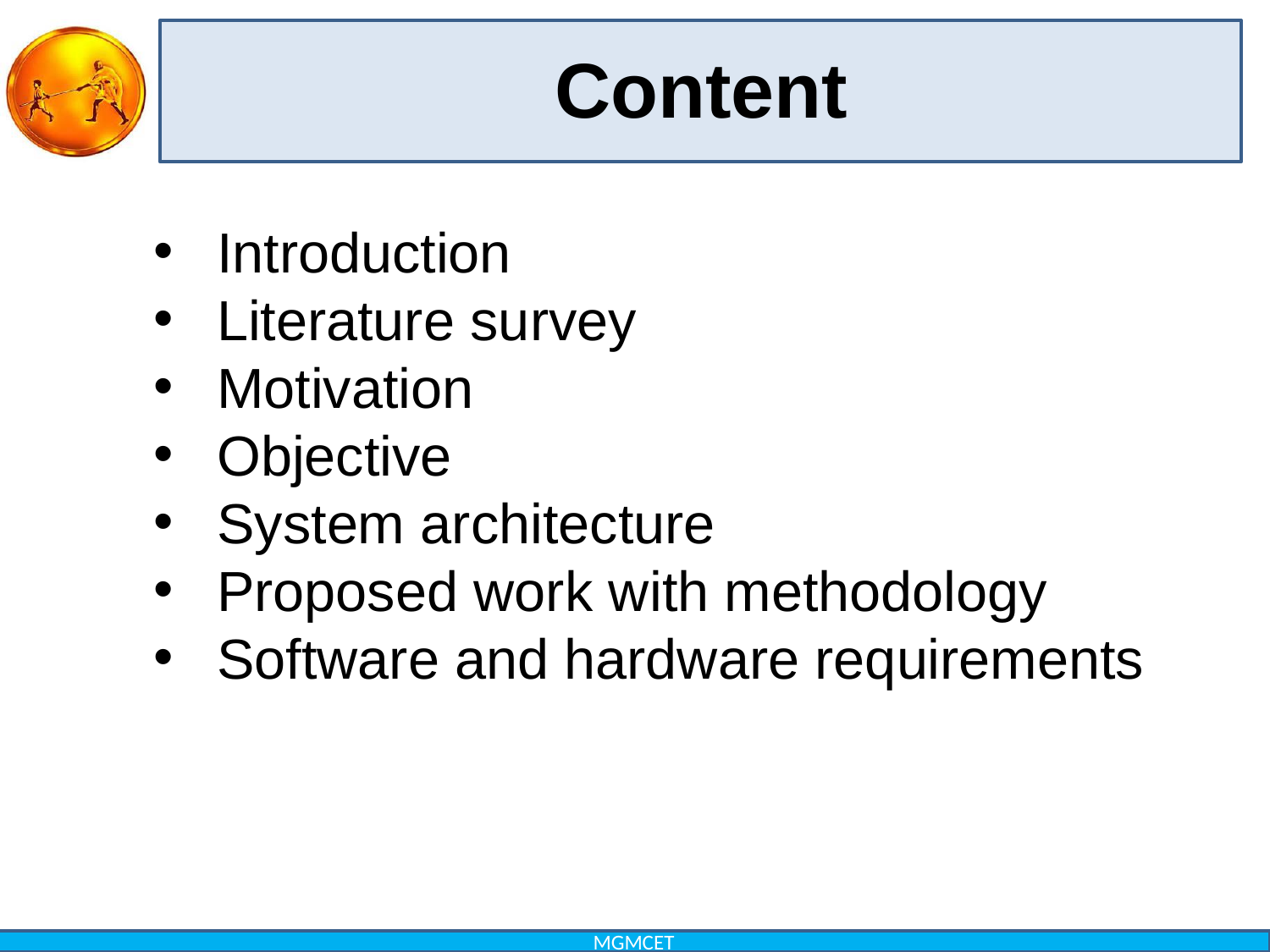

# Content

Introduction
Literature survey
Motivation
Objective
System architecture
Proposed work with methodology
Software and hardware requirements